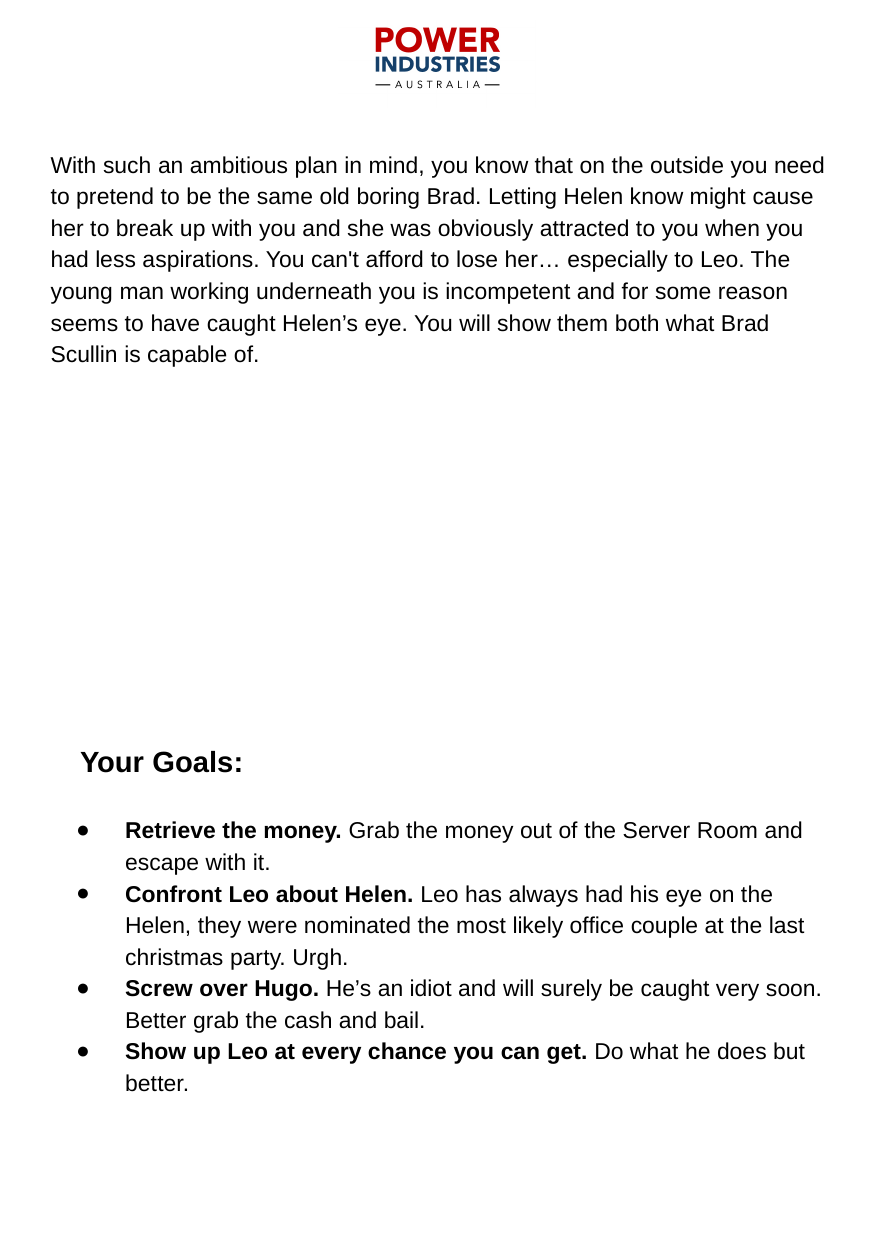

With such an ambitious plan in mind, you know that on the outside you need to pretend to be the same old boring Brad. Letting Helen know might cause her to break up with you and she was obviously attracted to you when you had less aspirations. You can't afford to lose her… especially to Leo. The young man working underneath you is incompetent and for some reason seems to have caught Helen’s eye. You will show them both what Brad Scullin is capable of.

Your Goals:
Retrieve the money. Grab the money out of the Server Room and escape with it.
Confront Leo about Helen. Leo has always had his eye on the Helen, they were nominated the most likely office couple at the last christmas party. Urgh.
Screw over Hugo. He’s an idiot and will surely be caught very soon. Better grab the cash and bail.
Show up Leo at every chance you can get. Do what he does but better.